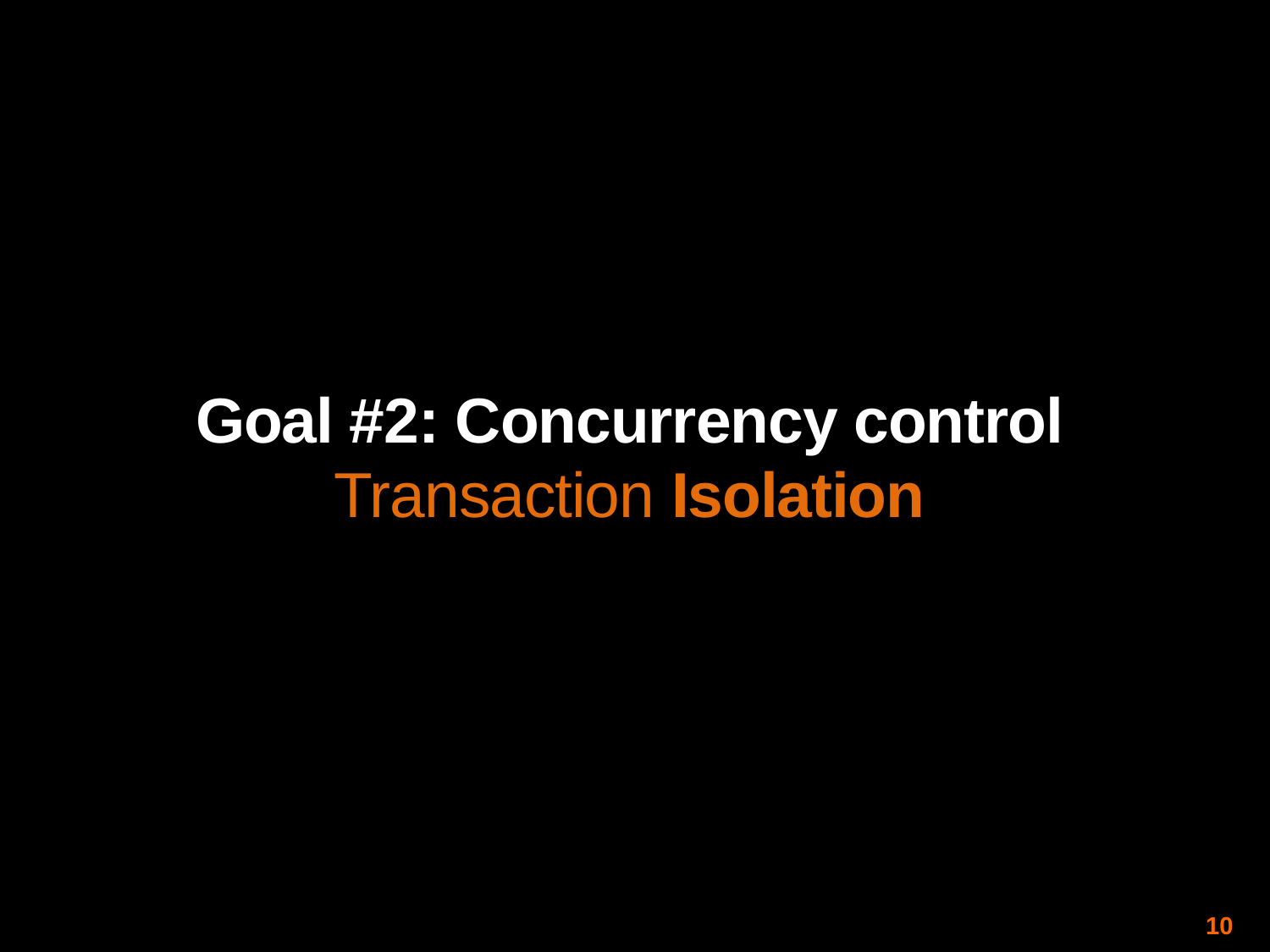

Goal #2: Concurrency control
Transaction Isolation
10